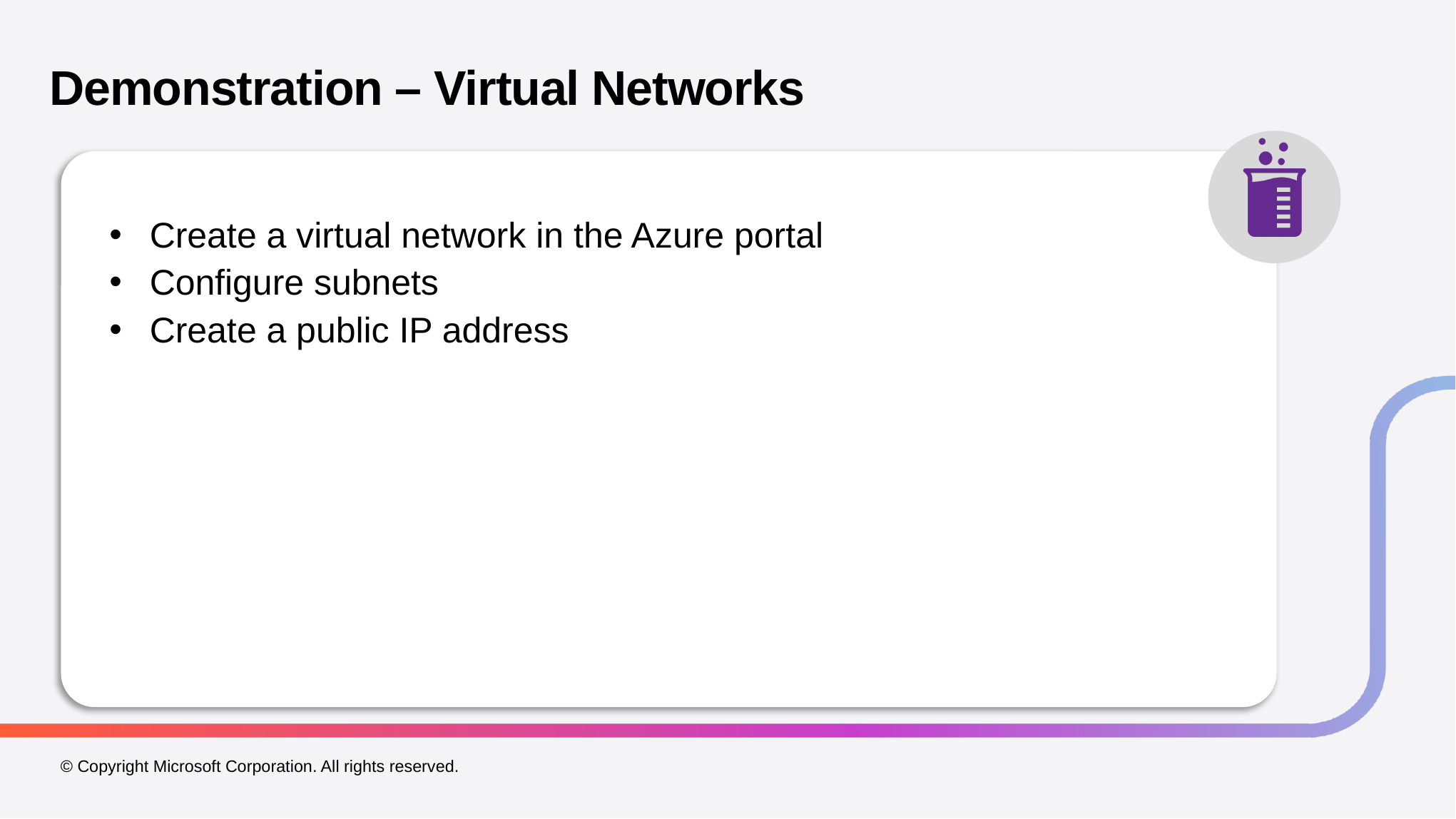

# Demonstration – Virtual Networks
Create a virtual network in the Azure portal
Configure subnets
Create a public IP address